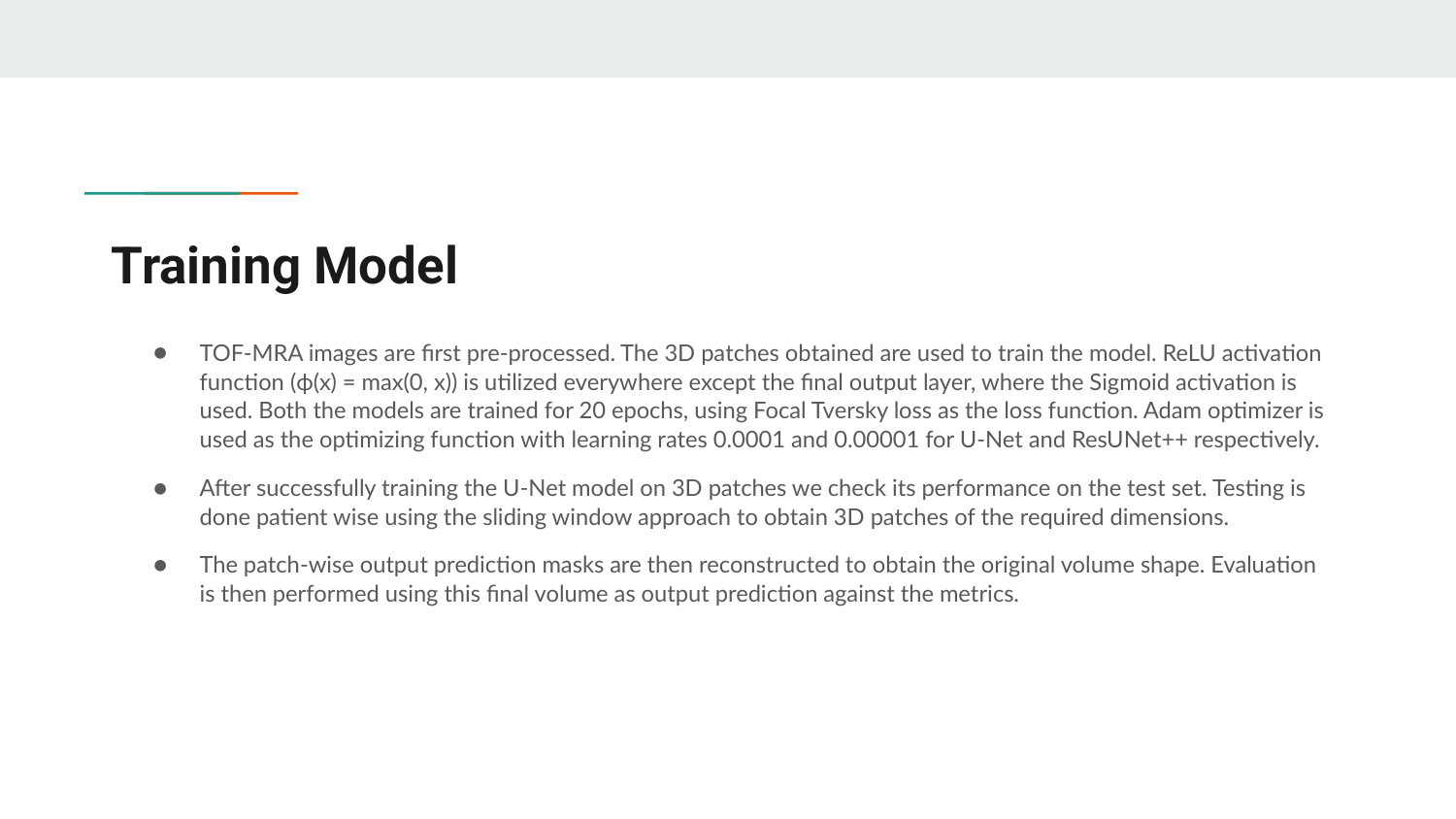

# Training Model
TOF-MRA images are first pre-processed. The 3D patches obtained are used to train the model. ReLU activation function (ϕ(x) = max(0, x)) is utilized everywhere except the final output layer, where the Sigmoid activation is used. Both the models are trained for 20 epochs, using Focal Tversky loss as the loss function. Adam optimizer is used as the optimizing function with learning rates 0.0001 and 0.00001 for U-Net and ResUNet++ respectively.
After successfully training the U-Net model on 3D patches we check its performance on the test set. Testing is done patient wise using the sliding window approach to obtain 3D patches of the required dimensions.
The patch-wise output prediction masks are then reconstructed to obtain the original volume shape. Evaluation is then performed using this final volume as output prediction against the metrics.